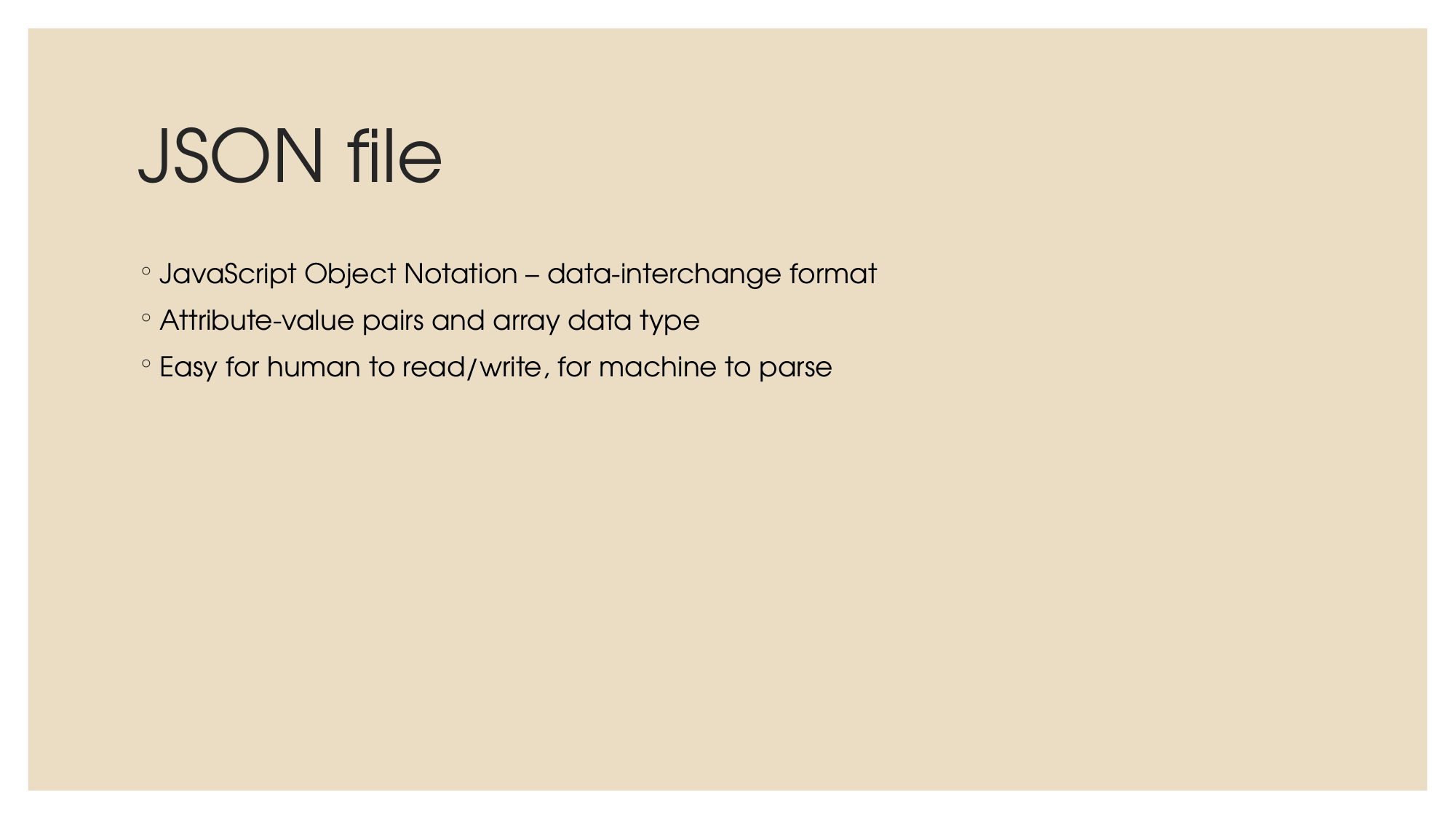

# JSON file
JavaScript Object Notation – data-interchange format
Attribute-value pairs and array data type
Easy for human to read/write, for machine to parse